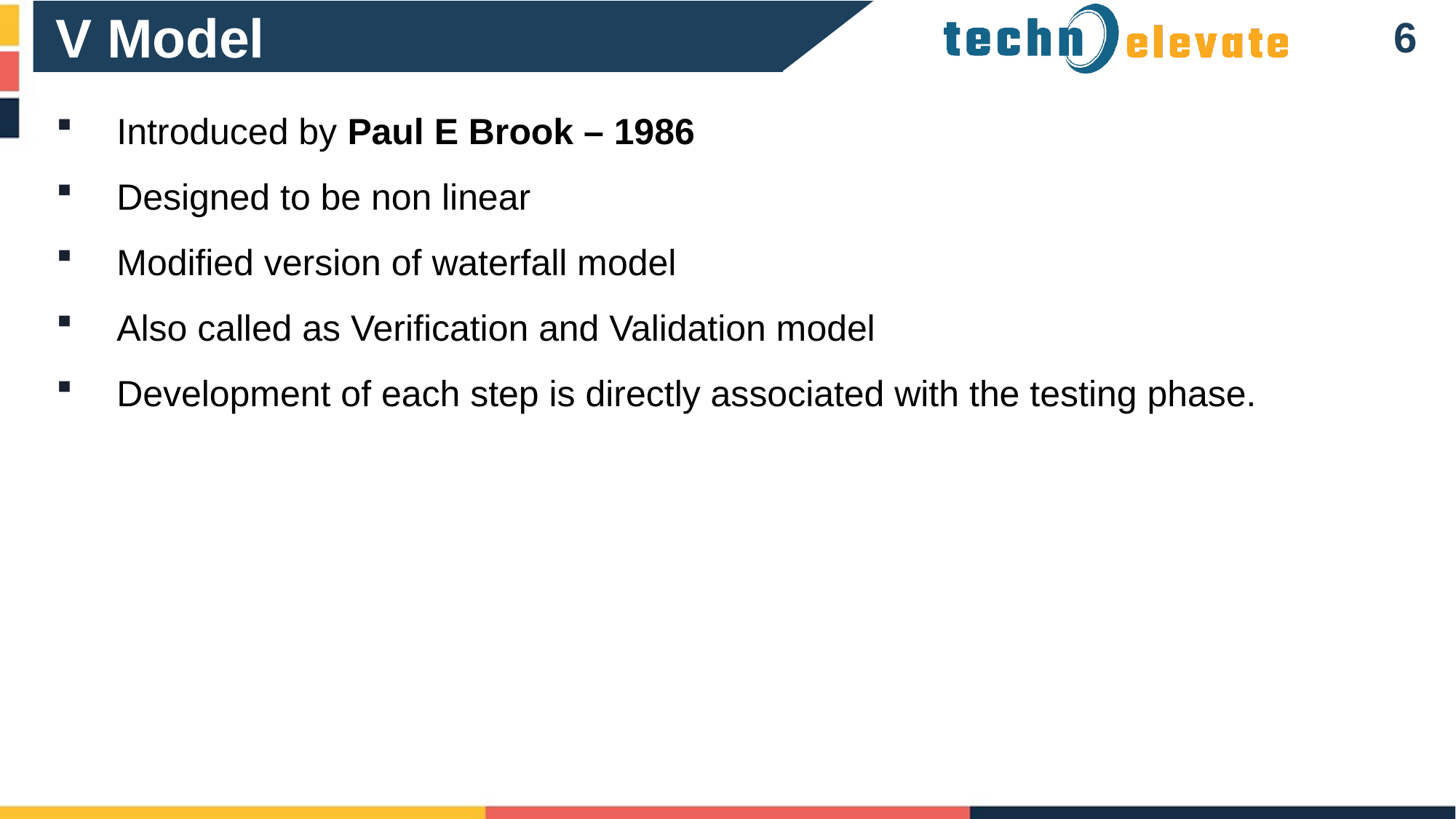

V Model
6
Introduced by Paul E Brook – 1986
Designed to be non linear
Modified version of waterfall model
Also called as Verification and Validation model
Development of each step is directly associated with the testing phase.